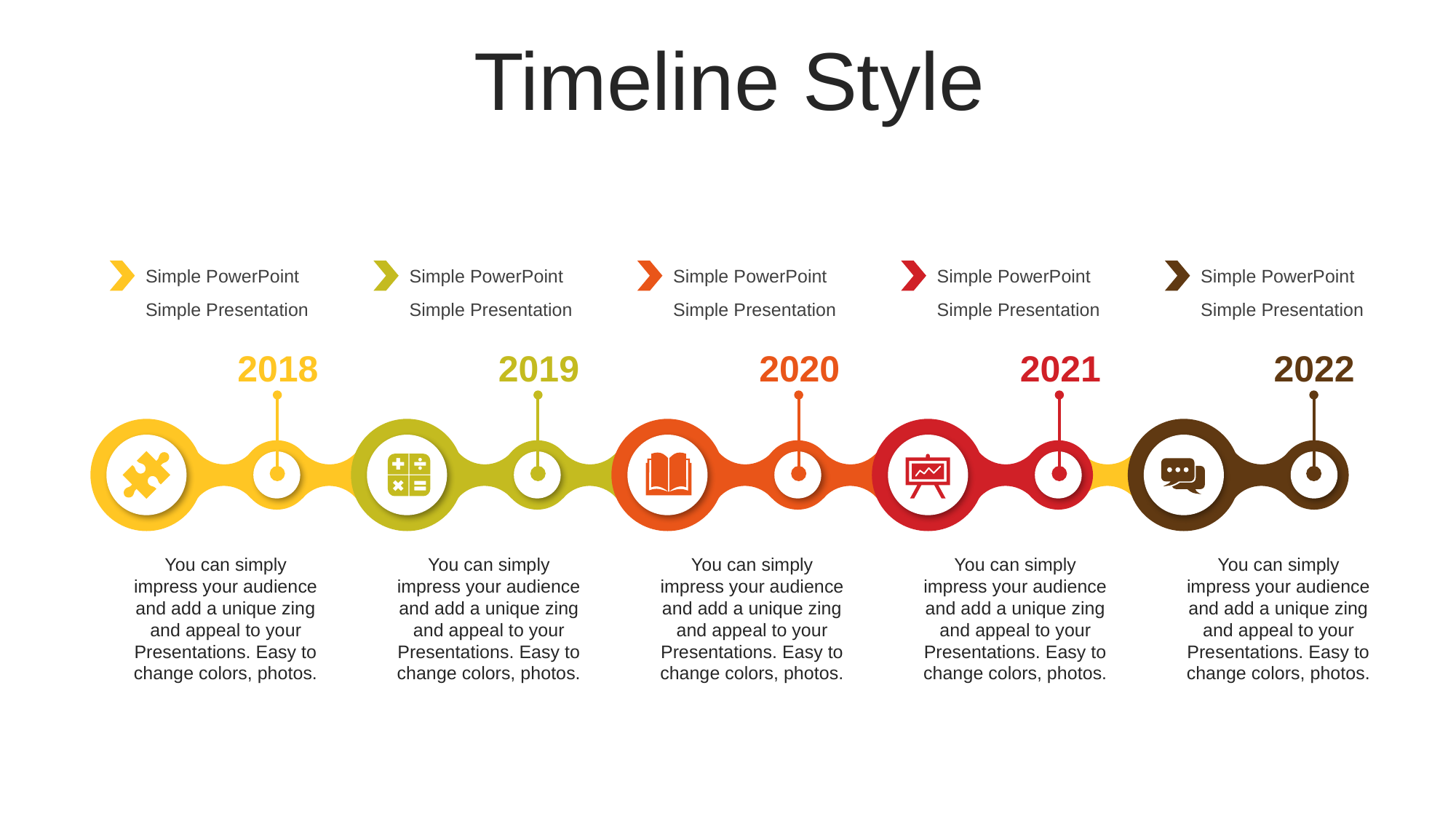

Timeline Style
Simple PowerPoint

Simple Presentation
Simple PowerPoint

Simple Presentation
Simple PowerPoint

Simple Presentation
Simple PowerPoint

Simple Presentation
Simple PowerPoint

Simple Presentation
2018
2019
2020
2021
2022

You can simply impress your audience and add a unique zing and appeal to your Presentations. Easy to change colors, photos.
You can simply impress your audience and add a unique zing and appeal to your Presentations. Easy to change colors, photos.
You can simply impress your audience and add a unique zing and appeal to your Presentations. Easy to change colors, photos.
You can simply impress your audience and add a unique zing and appeal to your Presentations. Easy to change colors, photos.
You can simply impress your audience and add a unique zing and appeal to your Presentations. Easy to change colors, photos.